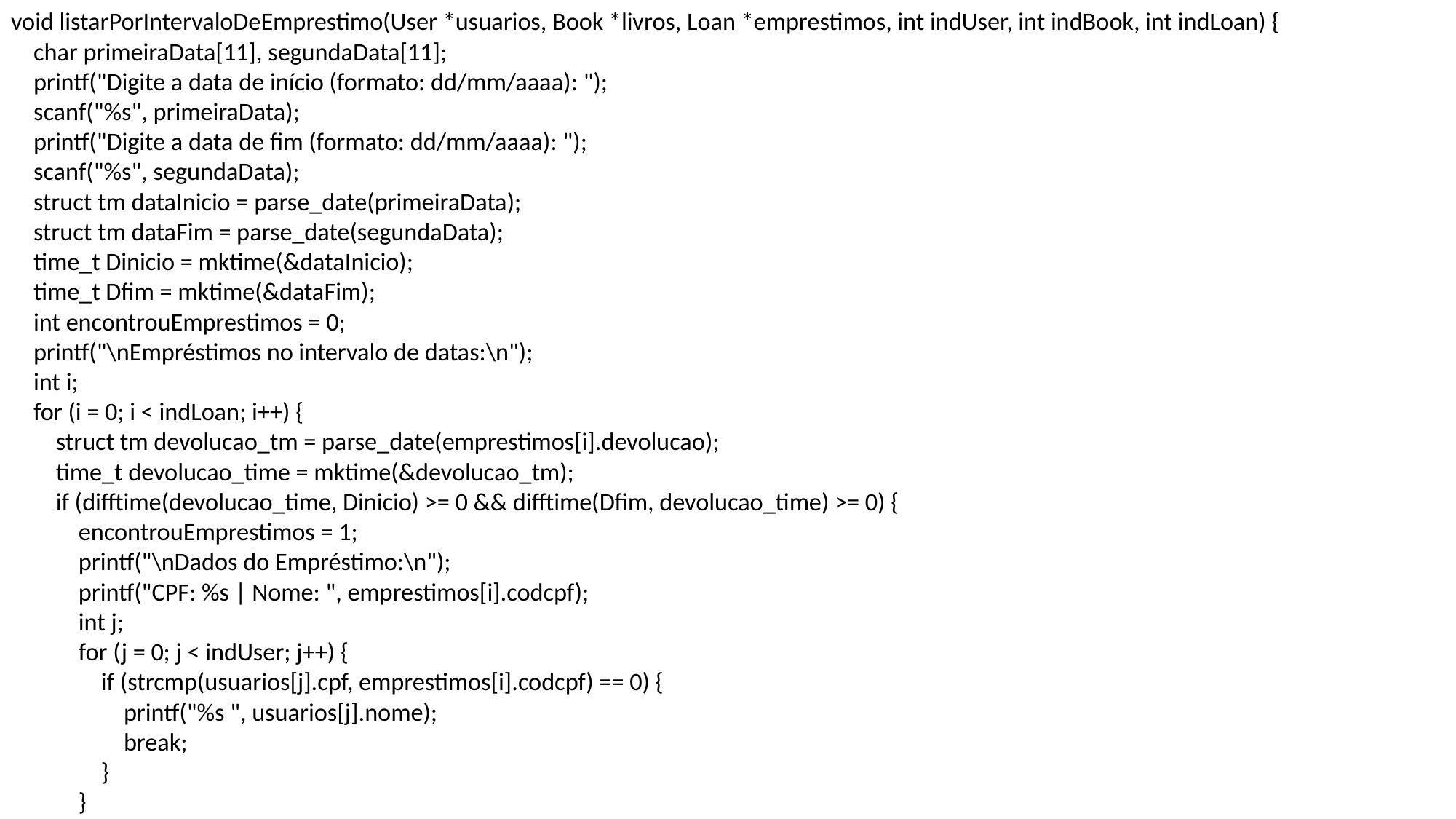

void listarPorIntervaloDeEmprestimo(User *usuarios, Book *livros, Loan *emprestimos, int indUser, int indBook, int indLoan) {
    char primeiraData[11], segundaData[11];
    printf("Digite a data de início (formato: dd/mm/aaaa): ");
    scanf("%s", primeiraData);
    printf("Digite a data de fim (formato: dd/mm/aaaa): ");
    scanf("%s", segundaData);
    struct tm dataInicio = parse_date(primeiraData);
    struct tm dataFim = parse_date(segundaData);
    time_t Dinicio = mktime(&dataInicio);
    time_t Dfim = mktime(&dataFim);
    int encontrouEmprestimos = 0;
    printf("\nEmpréstimos no intervalo de datas:\n");
    int i;
    for (i = 0; i < indLoan; i++) {
        struct tm devolucao_tm = parse_date(emprestimos[i].devolucao);
        time_t devolucao_time = mktime(&devolucao_tm);
        if (difftime(devolucao_time, Dinicio) >= 0 && difftime(Dfim, devolucao_time) >= 0) {
            encontrouEmprestimos = 1;
            printf("\nDados do Empréstimo:\n");
            printf("CPF: %s | Nome: ", emprestimos[i].codcpf);
            int j;
            for (j = 0; j < indUser; j++) {
                if (strcmp(usuarios[j].cpf, emprestimos[i].codcpf) == 0) {
                    printf("%s ", usuarios[j].nome);
                    break;
                }
            }